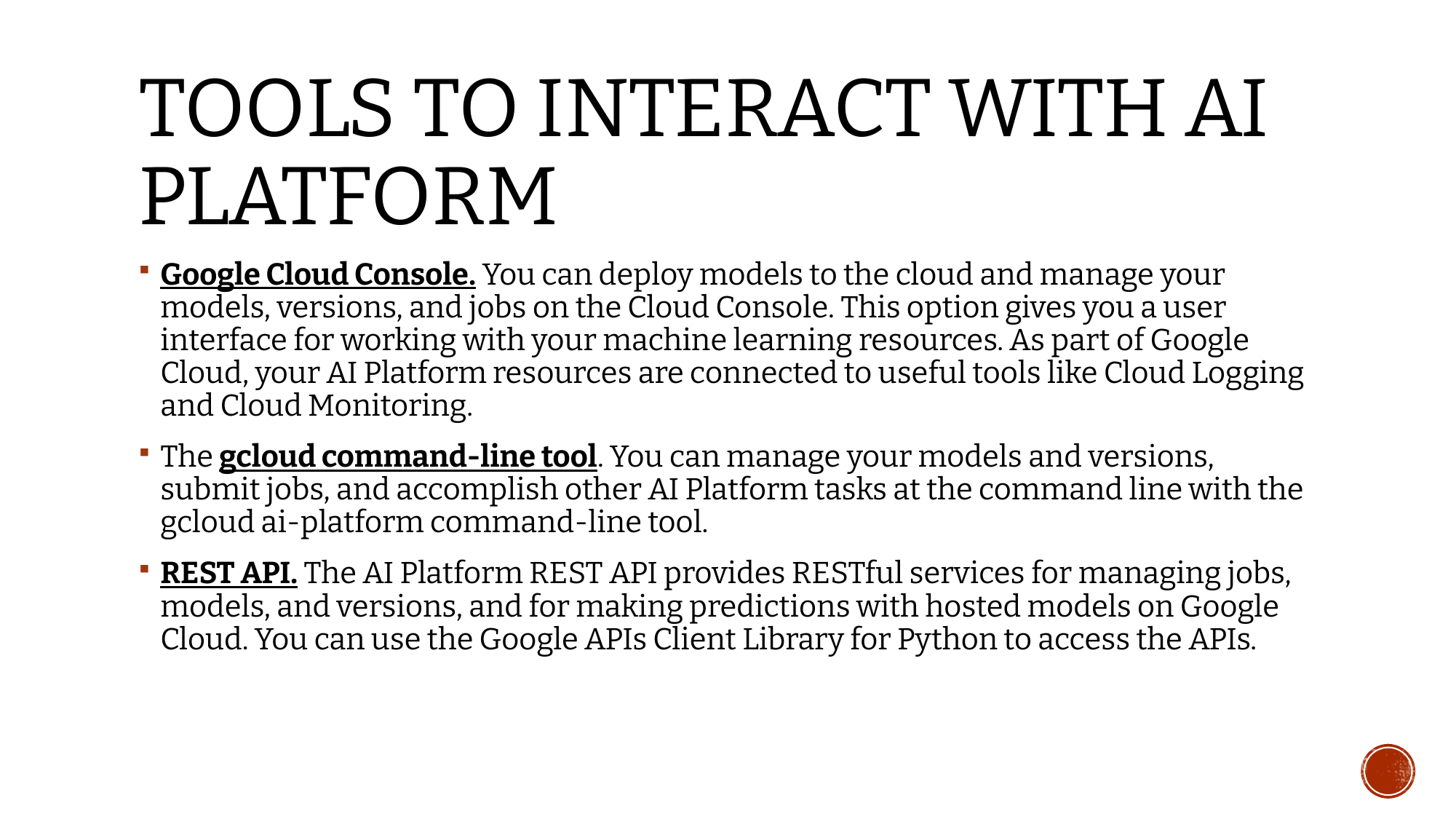

# Tools to interact with AI Platform
Google Cloud Console. You can deploy models to the cloud and manage your models, versions, and jobs on the Cloud Console. This option gives you a user interface for working with your machine learning resources. As part of Google Cloud, your AI Platform resources are connected to useful tools like Cloud Logging and Cloud Monitoring.
The gcloud command-line tool. You can manage your models and versions, submit jobs, and accomplish other AI Platform tasks at the command line with the gcloud ai-platform command-line tool.
REST API. The AI Platform REST API provides RESTful services for managing jobs, models, and versions, and for making predictions with hosted models on Google Cloud. You can use the Google APIs Client Library for Python to access the APIs.